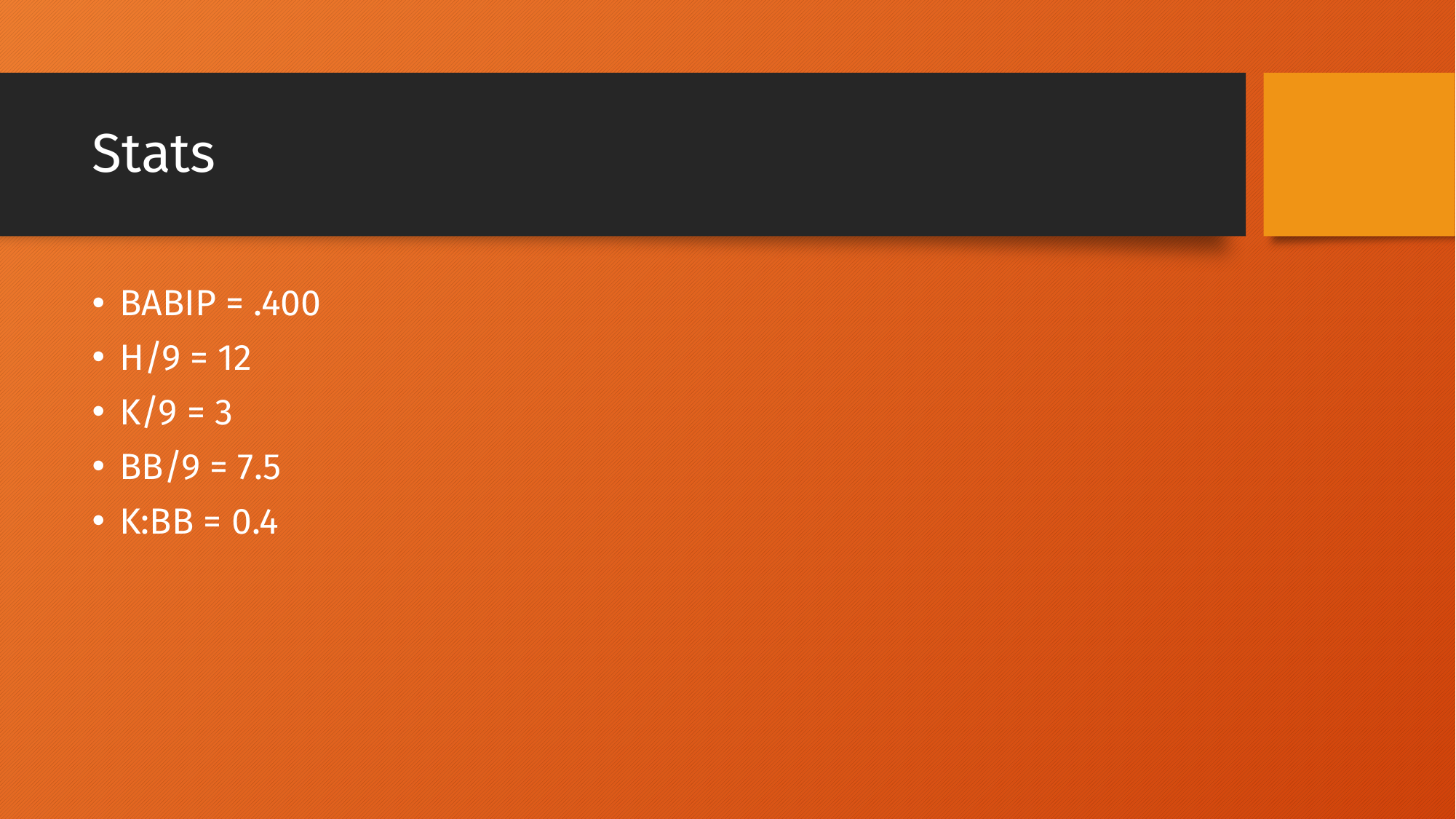

# Stats
BABIP = .400
H/9 = 12
K/9 = 3
BB/9 = 7.5
K:BB = 0.4